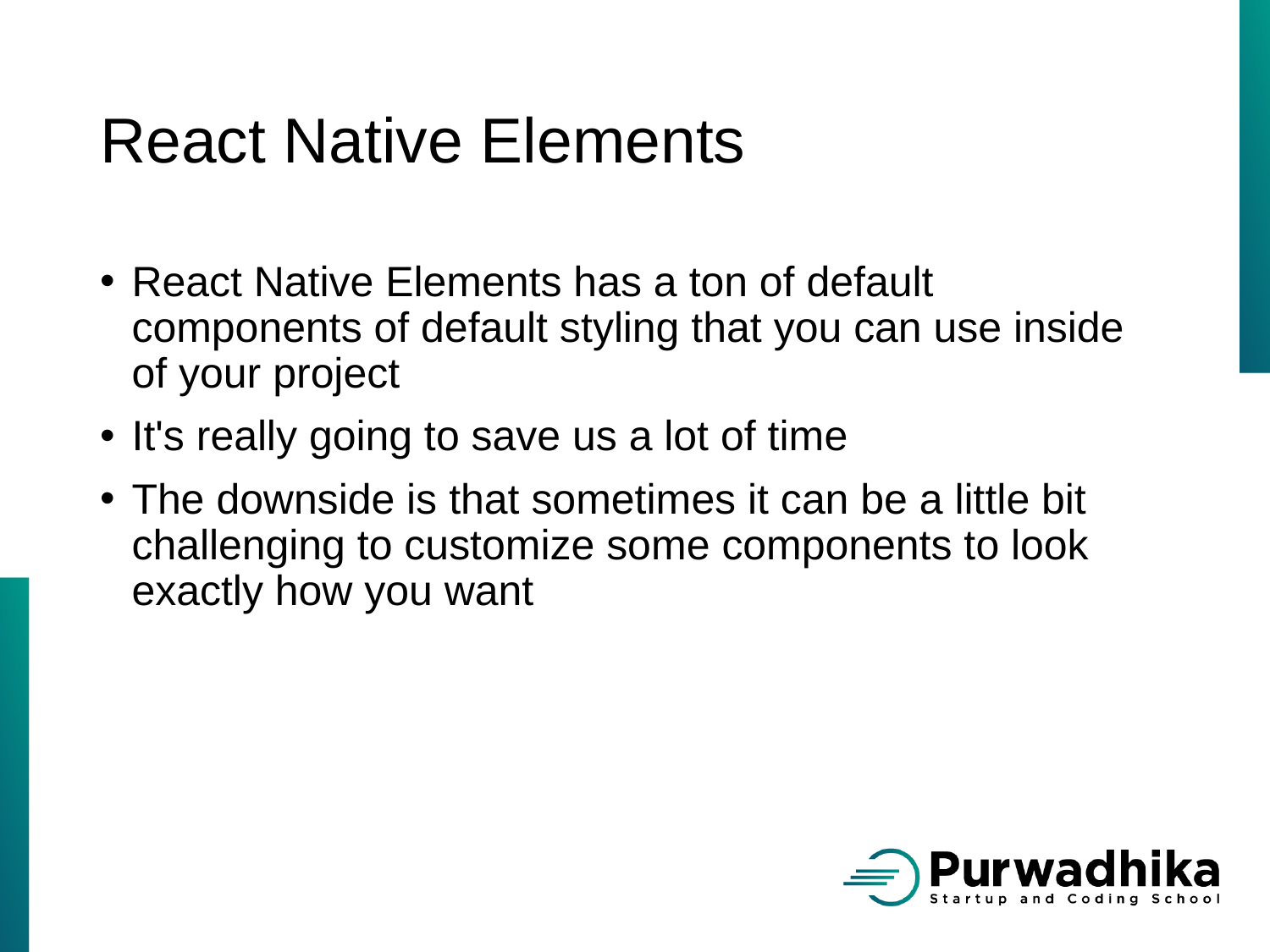

# React Native Elements
React Native Elements has a ton of default components of default styling that you can use inside of your project
It's really going to save us a lot of time
The downside is that sometimes it can be a little bit challenging to customize some components to look exactly how you want